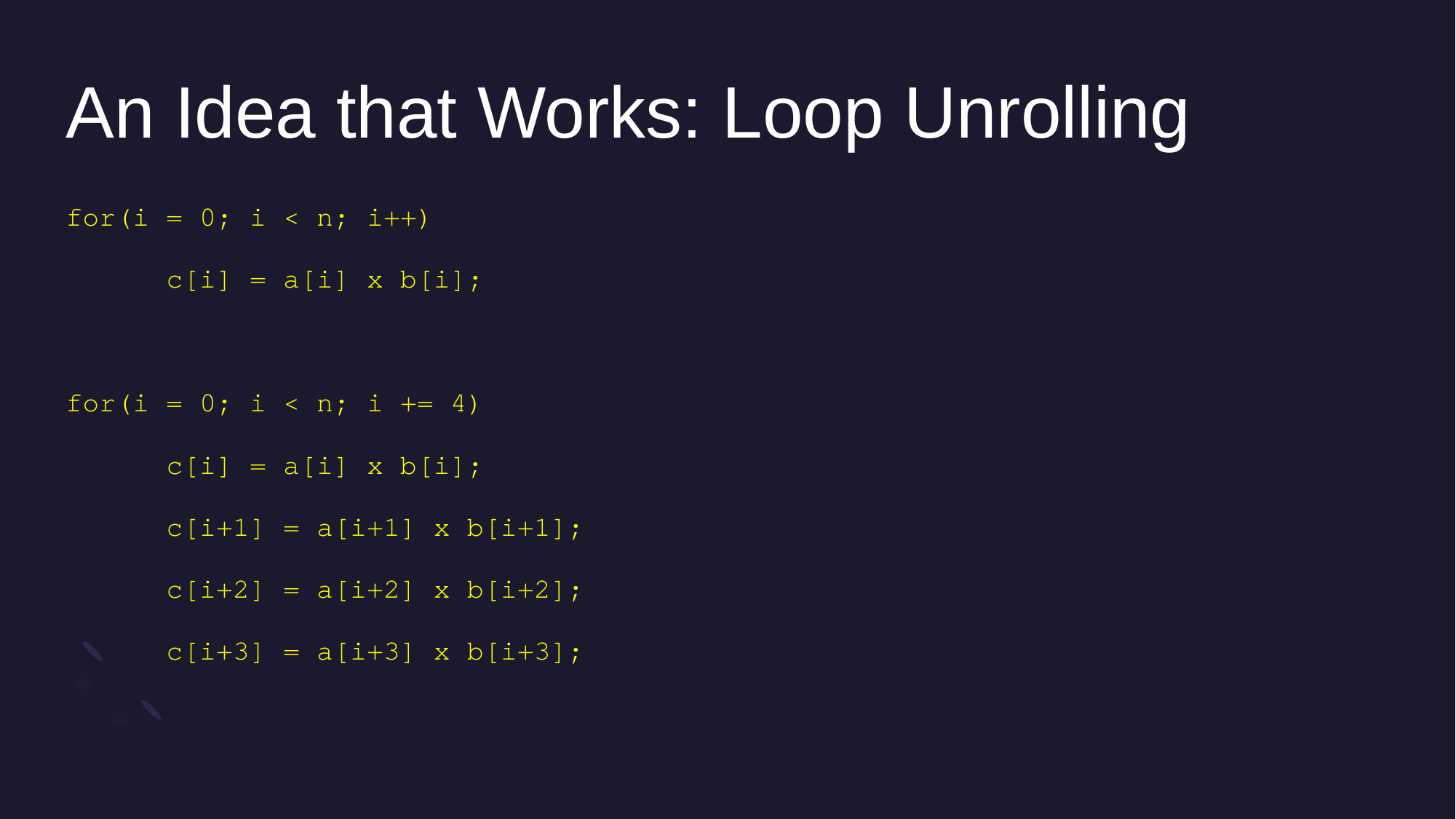

# An Idea that Works: Loop Unrolling
for(i = 0; i < n; i++)
	c[i] = a[i] x b[i];

for(i = 0; i < n; i += 4)
	c[i] = a[i] x b[i];
	c[i+1] = a[i+1] x b[i+1];
	c[i+2] = a[i+2] x b[i+2];
	c[i+3] = a[i+3] x b[i+3];